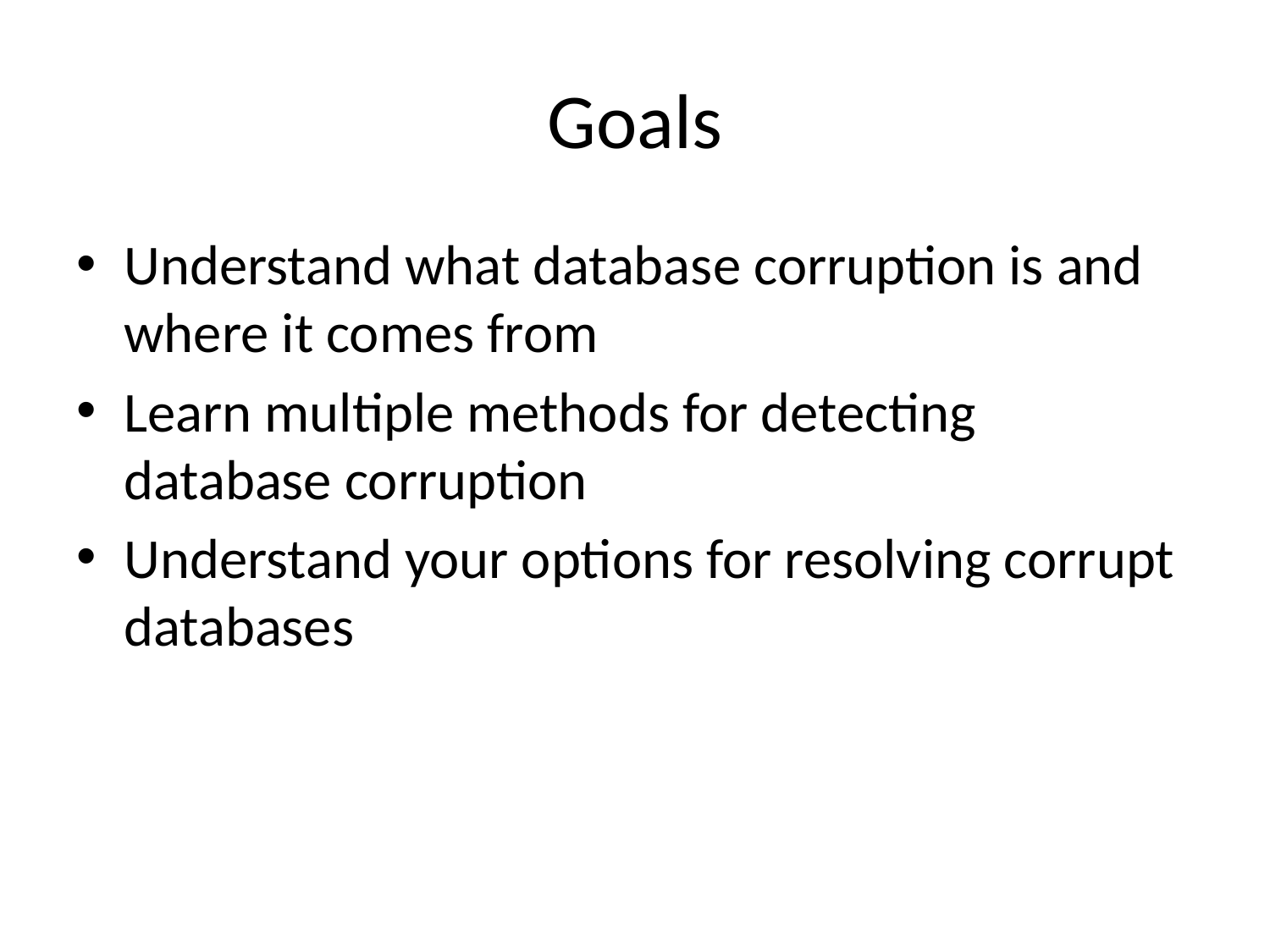

# Goals
Understand what database corruption is and where it comes from
Learn multiple methods for detecting database corruption
Understand your options for resolving corrupt databases